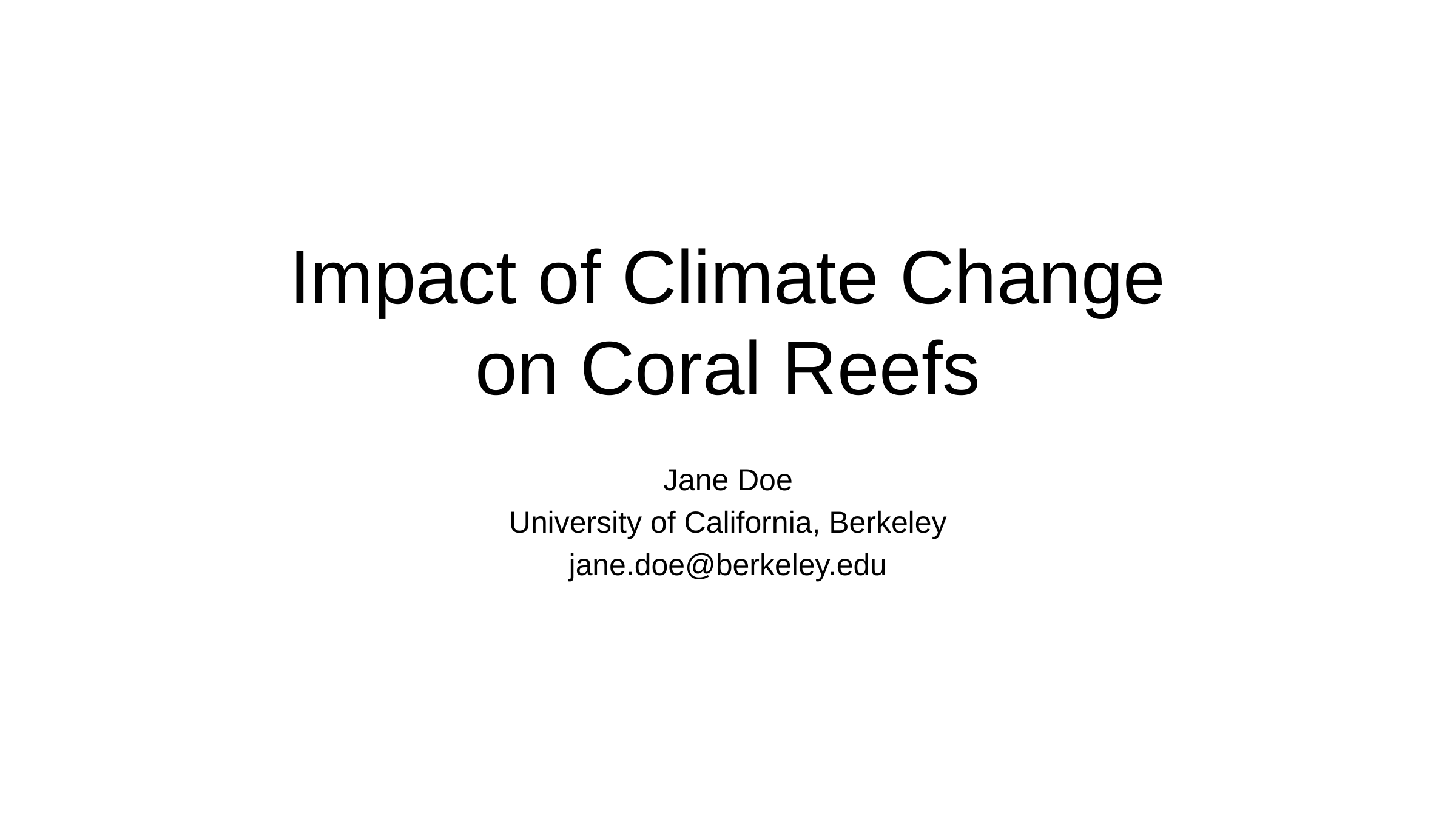

# Impact of Climate Change on Coral Reefs
Jane Doe
University of California, Berkeley
jane.doe@berkeley.edu